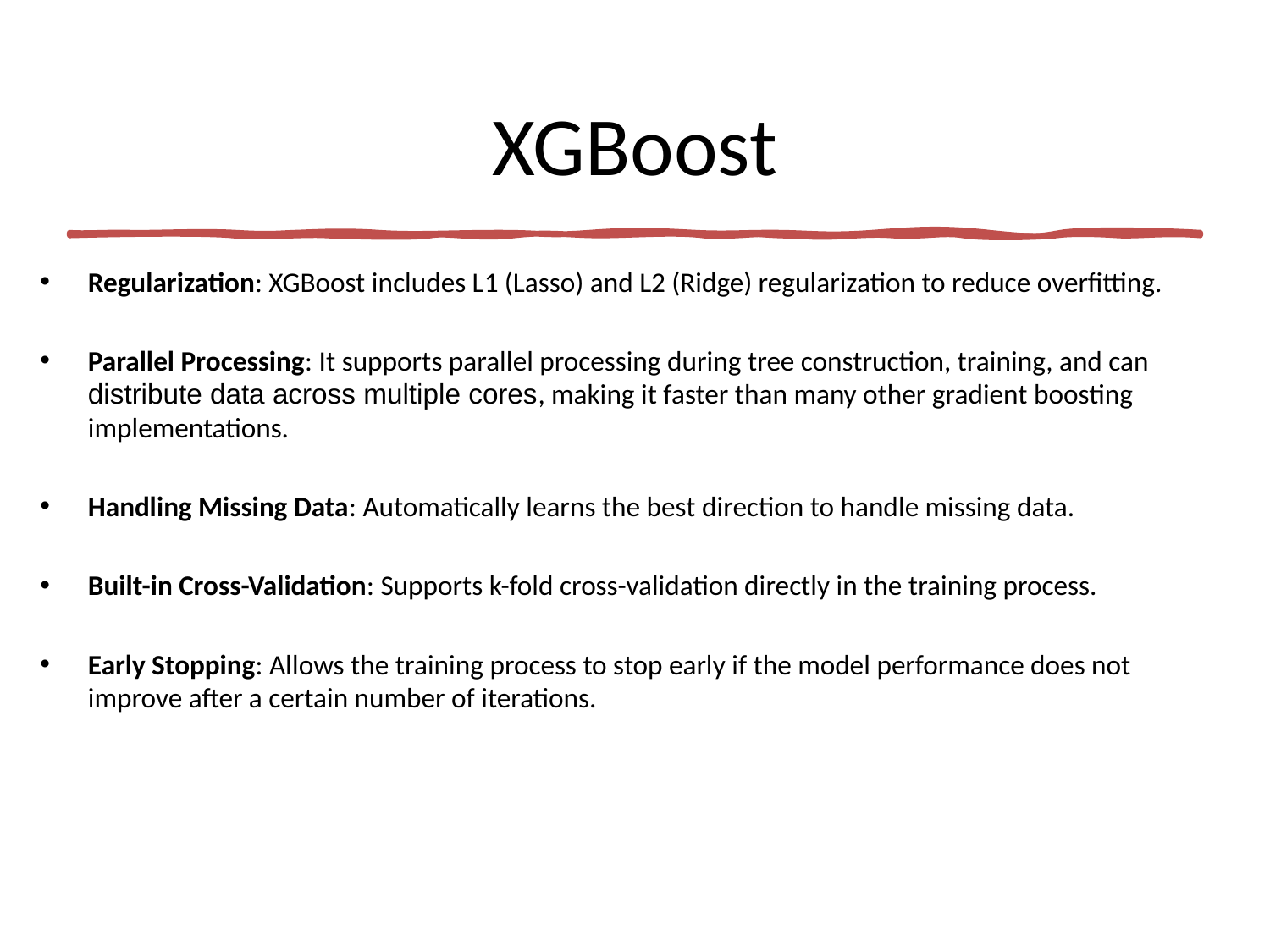

# XGBoost

Regularization: XGBoost includes L1 (Lasso) and L2 (Ridge) regularization to reduce overfitting.

Parallel Processing: It supports parallel processing during tree construction, training, and can distribute data across multiple cores, making it faster than many other gradient boosting implementations.

Handling Missing Data: Automatically learns the best direction to handle missing data.

Built-in Cross-Validation: Supports k-fold cross-validation directly in the training process.

Early Stopping: Allows the training process to stop early if the model performance does not improve after a certain number of iterations.